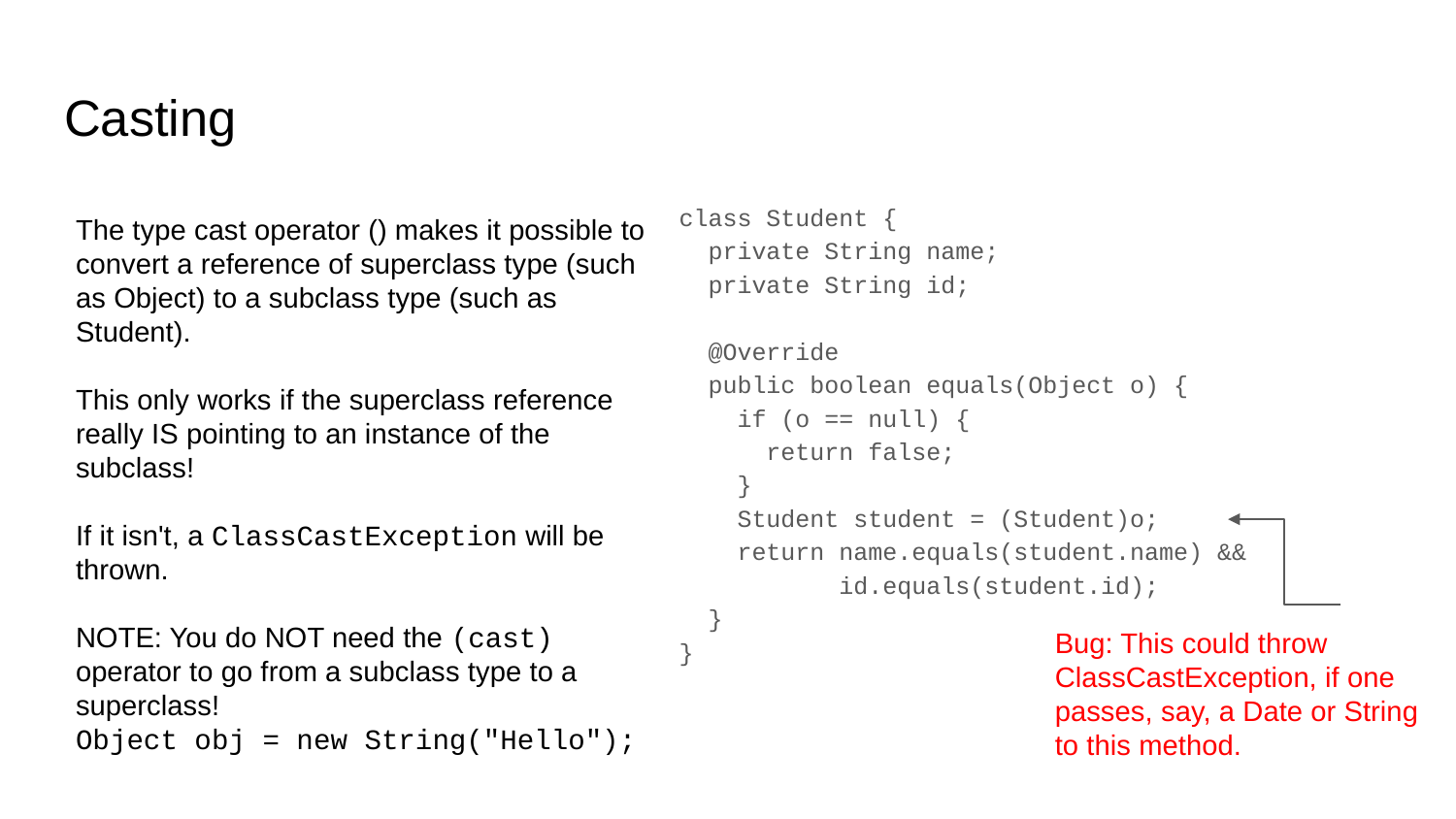

# Casting
class Student {
  private String name;
  private String id;
  @Override
  public boolean equals(Object o) {
    if (o == null) {
      return false;
    }
    Student student = (Student)o;
    return name.equals(student.name) &&
           id.equals(student.id);
  }
}
The type cast operator () makes it possible to convert a reference of superclass type (such as Object) to a subclass type (such as Student).

This only works if the superclass reference really IS pointing to an instance of the subclass!

If it isn't, a ClassCastException will be thrown.

NOTE: You do NOT need the (cast) operator to go from a subclass type to a superclass!
Object obj = new String("Hello");
Bug: This could throw
ClassCastException, if one passes, say, a Date or String to this method.